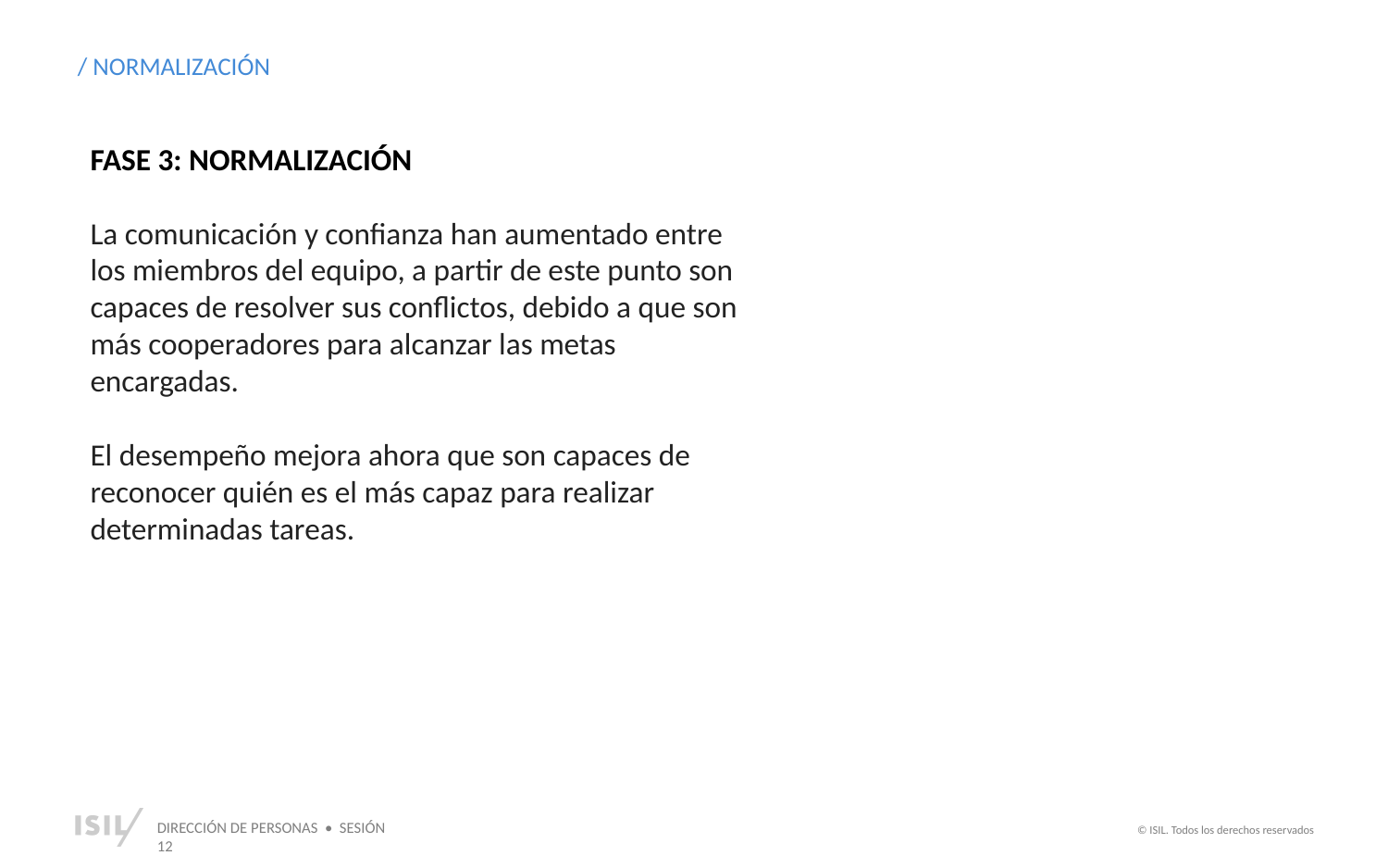

/ NORMALIZACIÓN
FASE 3: NORMALIZACIÓN

La comunicación y confianza han aumentado entre los miembros del equipo, a partir de este punto son capaces de resolver sus conflictos, debido a que son más cooperadores para alcanzar las metas encargadas.

El desempeño mejora ahora que son capaces de reconocer quién es el más capaz para realizar determinadas tareas.